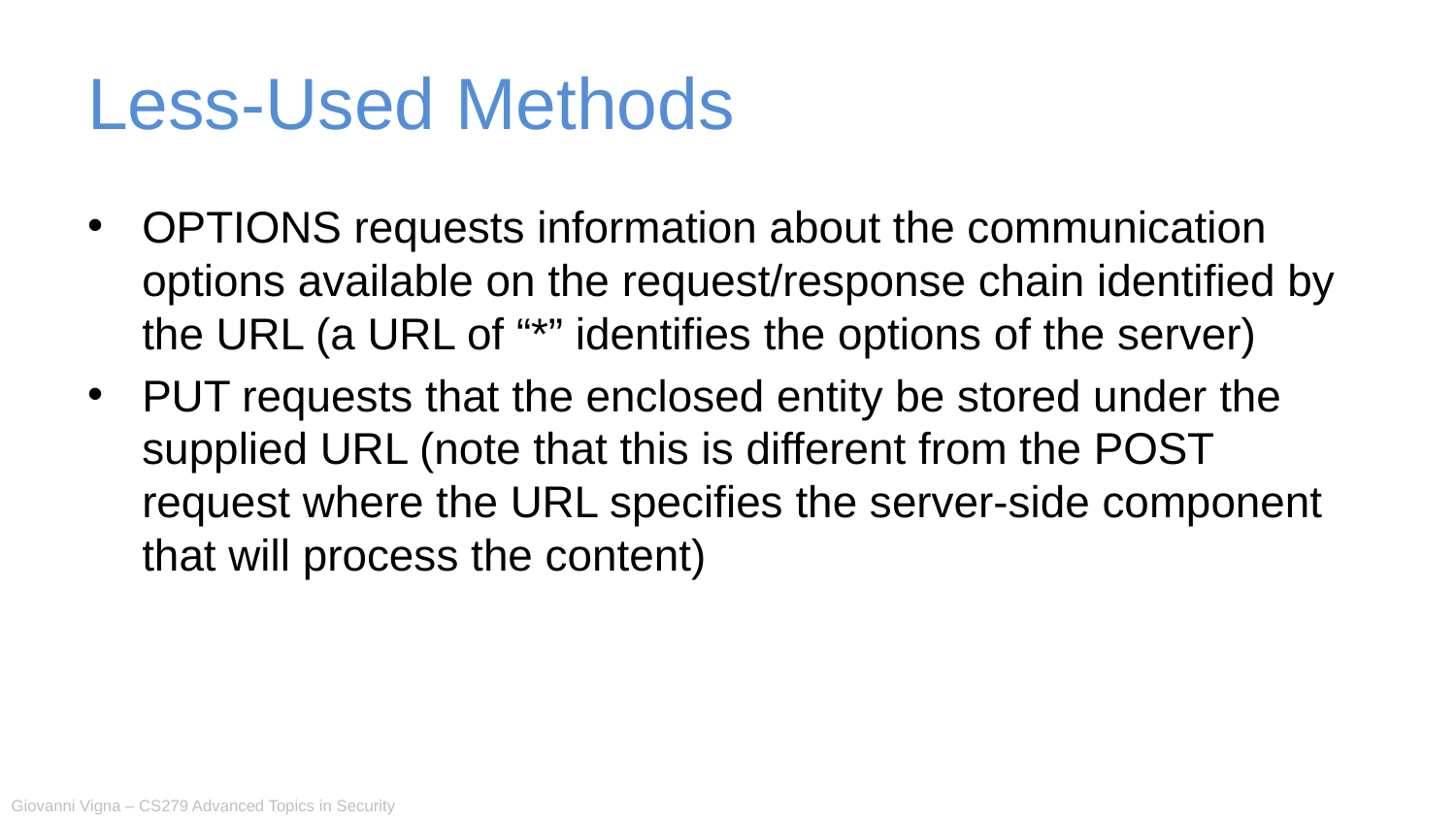

# Less-Used Methods
OPTIONS requests information about the communication options available on the request/response chain identified by the URL (a URL of “*” identifies the options of the server)
PUT requests that the enclosed entity be stored under the supplied URL (note that this is different from the POST request where the URL specifies the server-side component that will process the content)